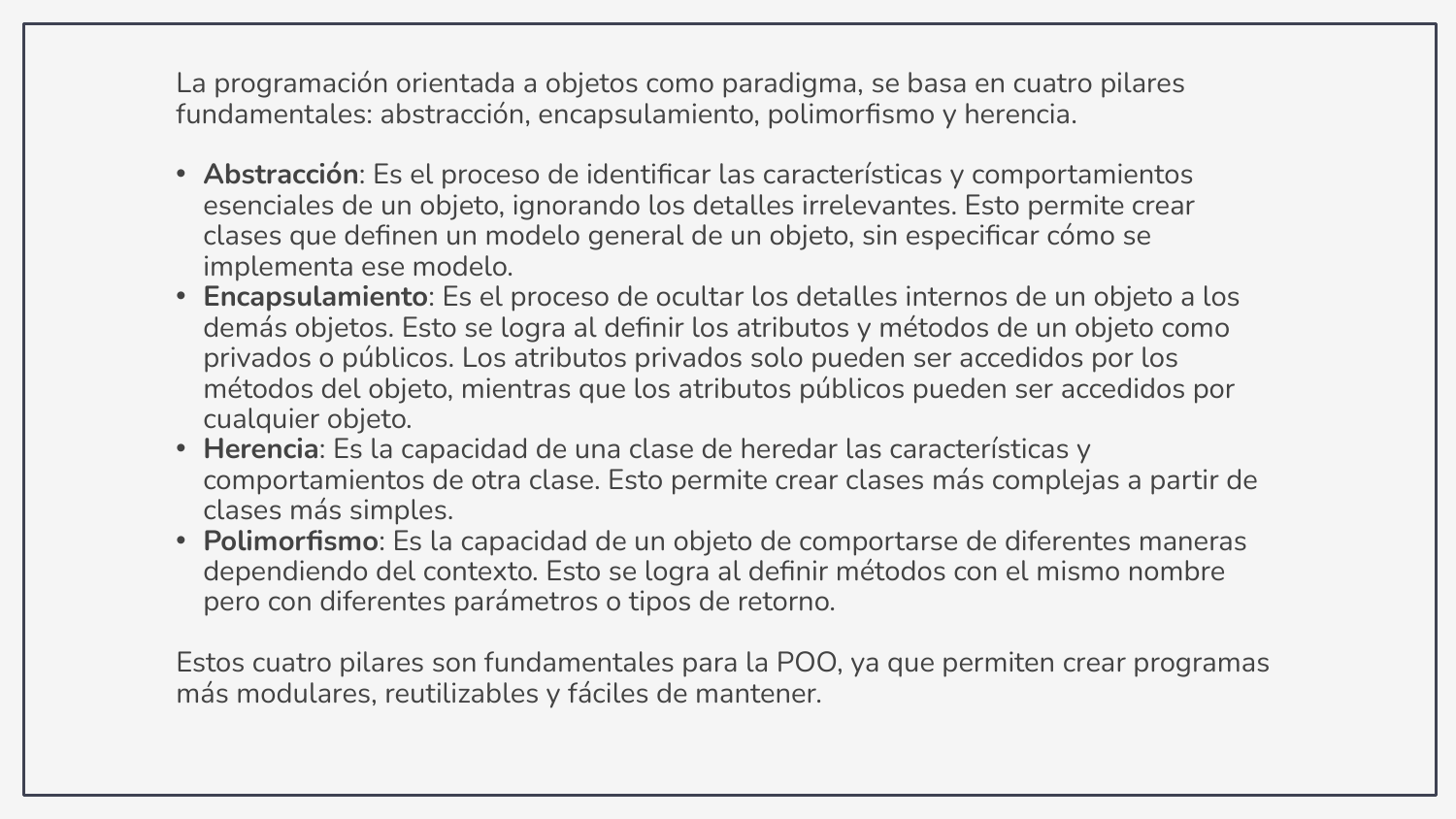

La programación orientada a objetos como paradigma, se basa en cuatro pilares fundamentales: abstracción, encapsulamiento, polimorfismo y herencia.

Abstracción: Es el proceso de identificar las características y comportamientos esenciales de un objeto, ignorando los detalles irrelevantes. Esto permite crear clases que definen un modelo general de un objeto, sin especificar cómo se implementa ese modelo.
Encapsulamiento: Es el proceso de ocultar los detalles internos de un objeto a los demás objetos. Esto se logra al definir los atributos y métodos de un objeto como privados o públicos. Los atributos privados solo pueden ser accedidos por los métodos del objeto, mientras que los atributos públicos pueden ser accedidos por cualquier objeto.
Herencia: Es la capacidad de una clase de heredar las características y comportamientos de otra clase. Esto permite crear clases más complejas a partir de clases más simples.
Polimorfismo: Es la capacidad de un objeto de comportarse de diferentes maneras dependiendo del contexto. Esto se logra al definir métodos con el mismo nombre pero con diferentes parámetros o tipos de retorno.

Estos cuatro pilares son fundamentales para la POO, ya que permiten crear programas más modulares, reutilizables y fáciles de mantener.